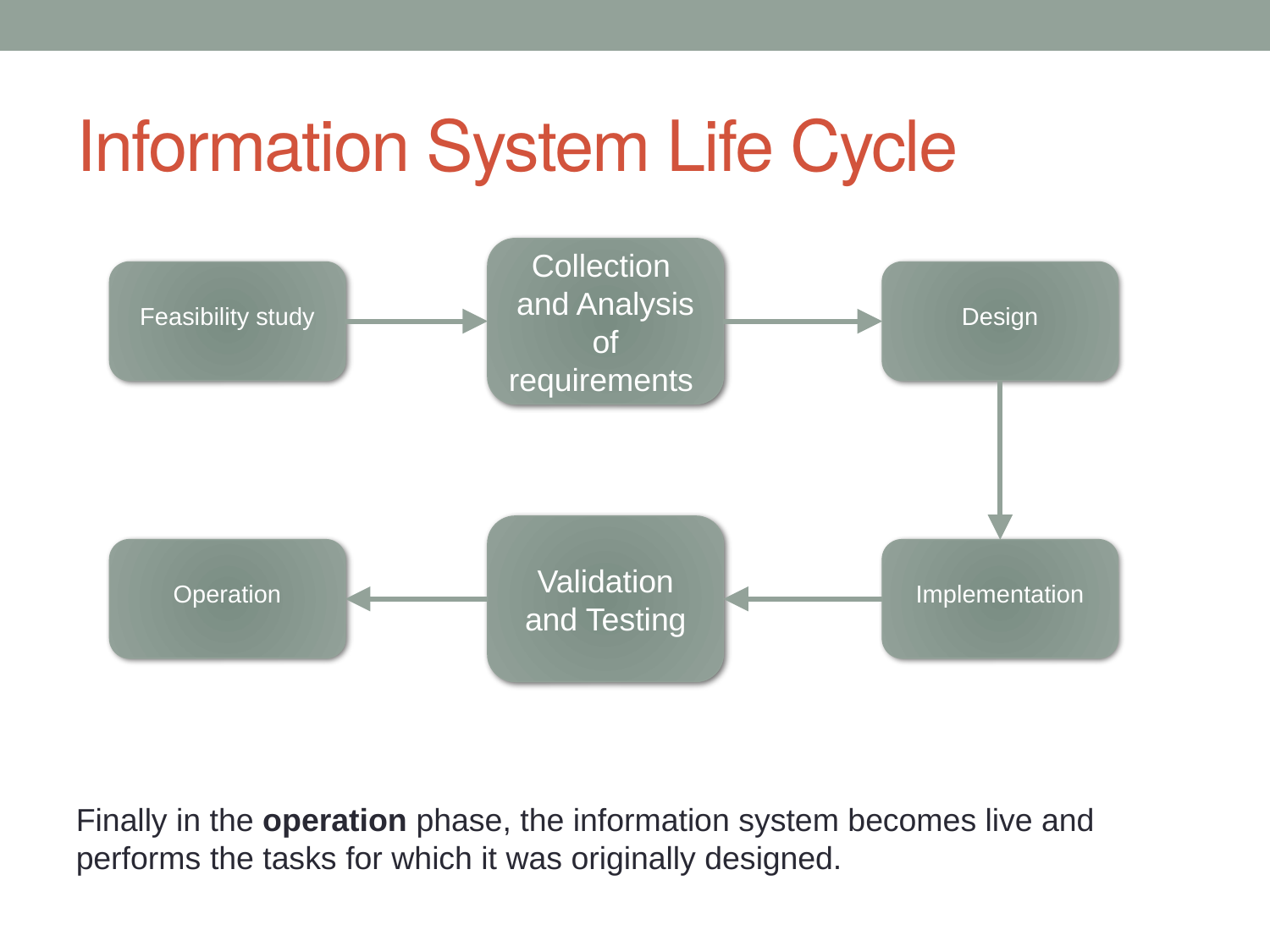

# Information System Life Cycle
Collection  and Analysis of requirements
Feasibility study
Design
Implementation
Validation and Testing
Operation
Finally in the operation phase, the information system becomes live and performs the tasks for which it was originally designed.